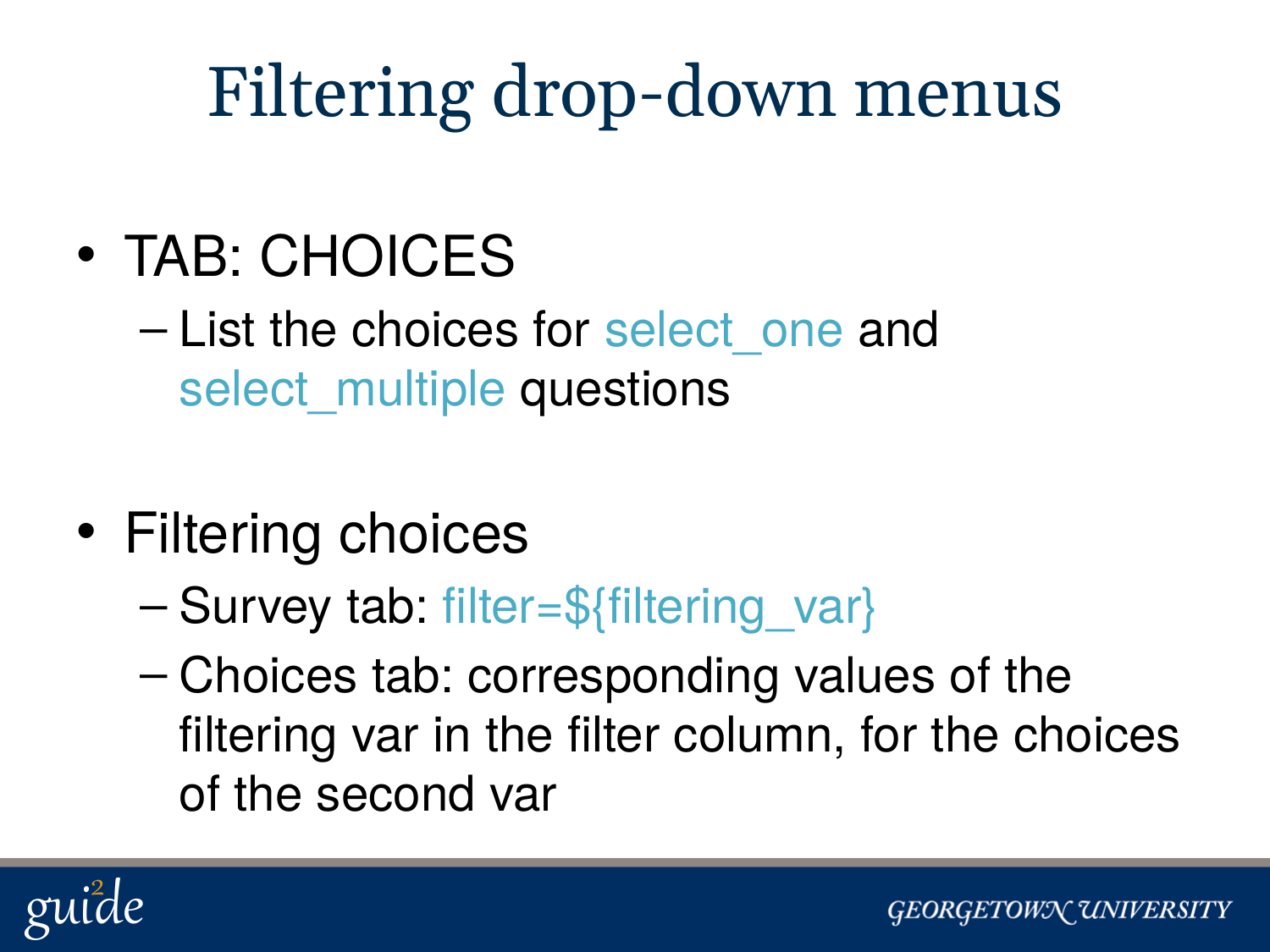

# Filtering drop-down menus
TAB: CHOICES
List the choices for select_one and select_multiple questions

Filtering choices
Survey tab: filter=${filtering_var}
Choices tab: corresponding values of the filtering var in the filter column, for the choices of the second var